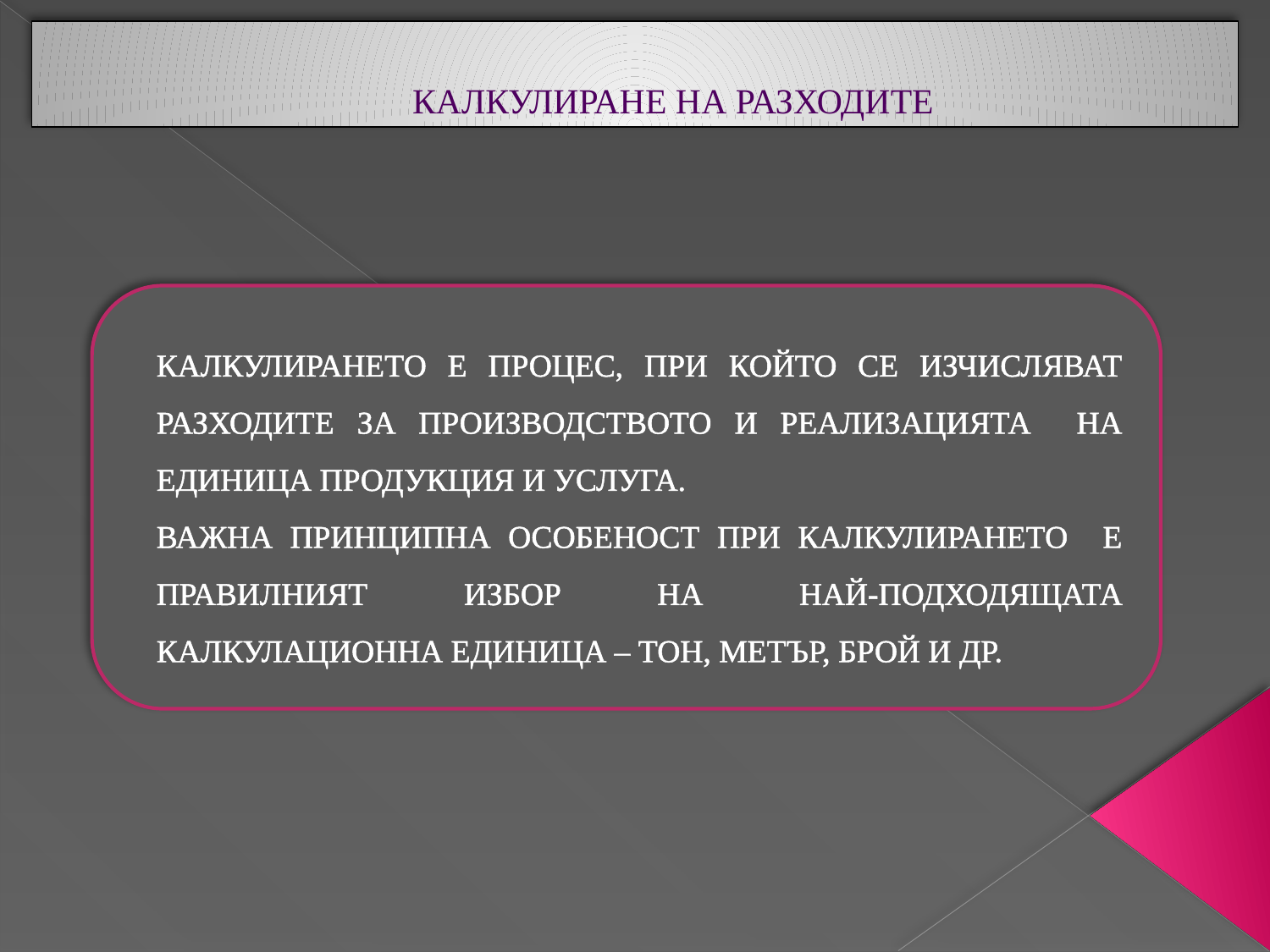

# КАЛКУЛИРАНЕ НА РАЗХОДИТЕ
КАЛКУЛИРАНЕТО Е ПРОЦЕС, ПРИ КОЙТО СЕ ИЗЧИСЛЯВАТ РАЗХОДИТЕ ЗА ПРОИЗВОДСТВОТО И РЕАЛИЗАЦИЯТА  НА ЕДИНИЦА ПРОДУКЦИЯ И УСЛУГА.
ВАЖНА ПРИНЦИПНА ОСОБЕНОСТ ПРИ КАЛКУЛИРАНЕТО  Е ПРАВИЛНИЯТ ИЗБОР НА НАЙ-ПОДХОДЯЩАТА КАЛКУЛАЦИОННА ЕДИНИЦА – ТОН, МЕТЪР, БРОЙ И ДР.